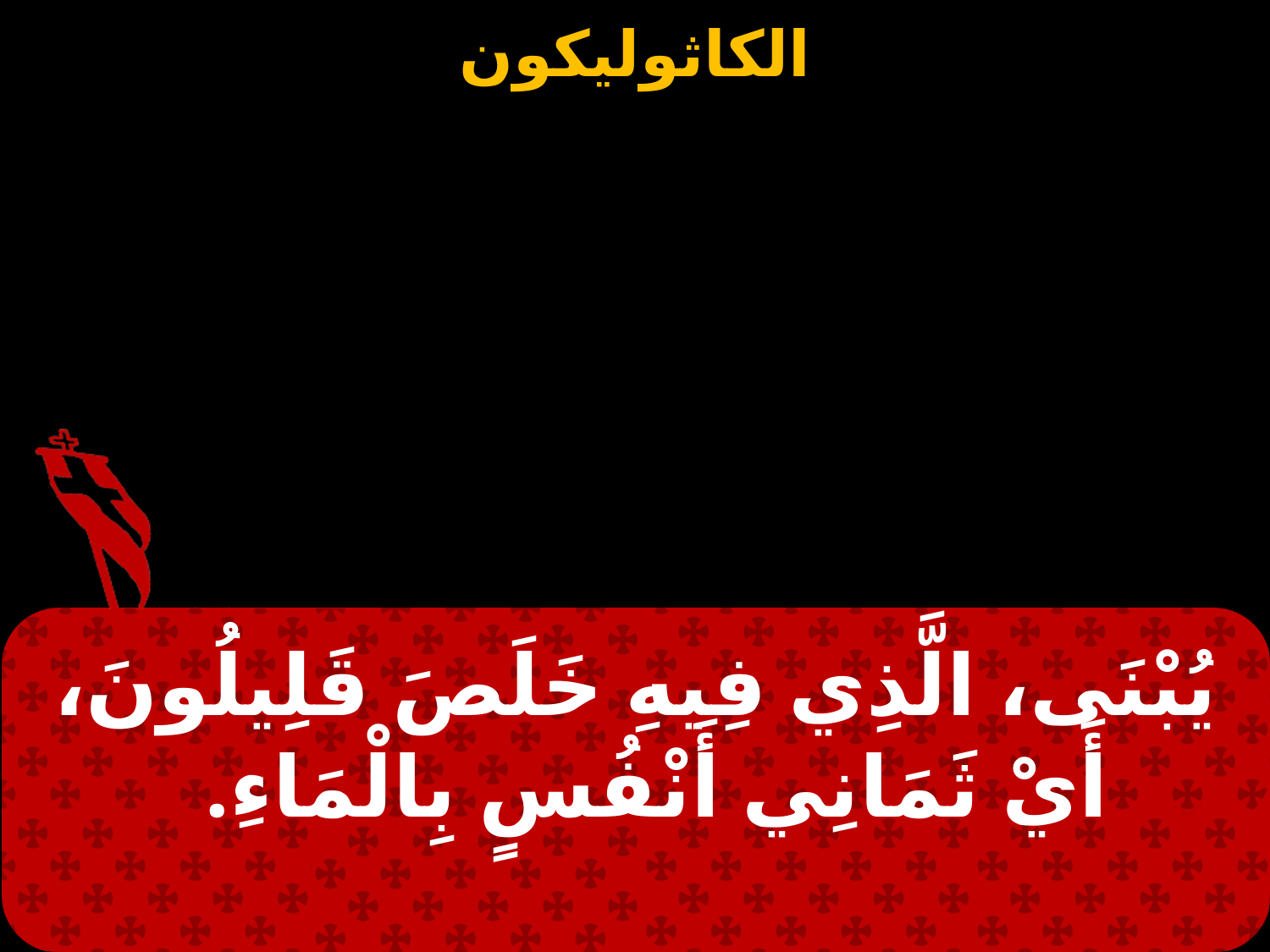

يُبْنَى، الَّذِي فِيهِ خَلَصَ قَلِيلُونَ، أَيْ ثَمَانِي أَنْفُسٍ بِالْمَاءِ.